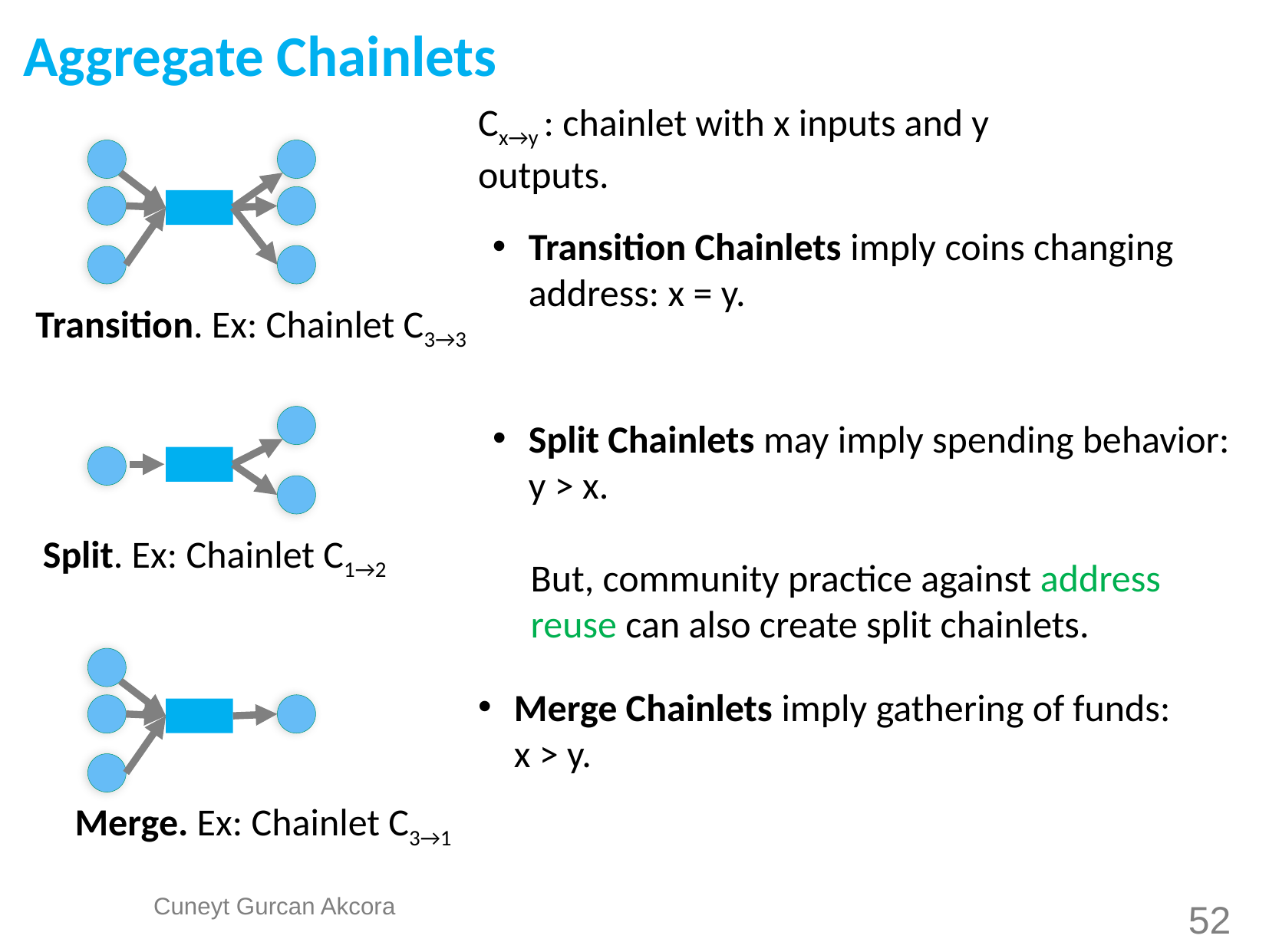

Aggregate Chainlets
Cx→y : chainlet with x inputs and y outputs.

Transition Chainlets imply coins changing address: x = y.

Transition. Ex: Chainlet C3→3

Split Chainlets may imply spending behavior: y > x.

Split. Ex: Chainlet C1→2
But, community practice against address reuse can also create split chainlets.

Merge Chainlets imply gathering of funds: x > y.

Merge. Ex: Chainlet C3→1
52